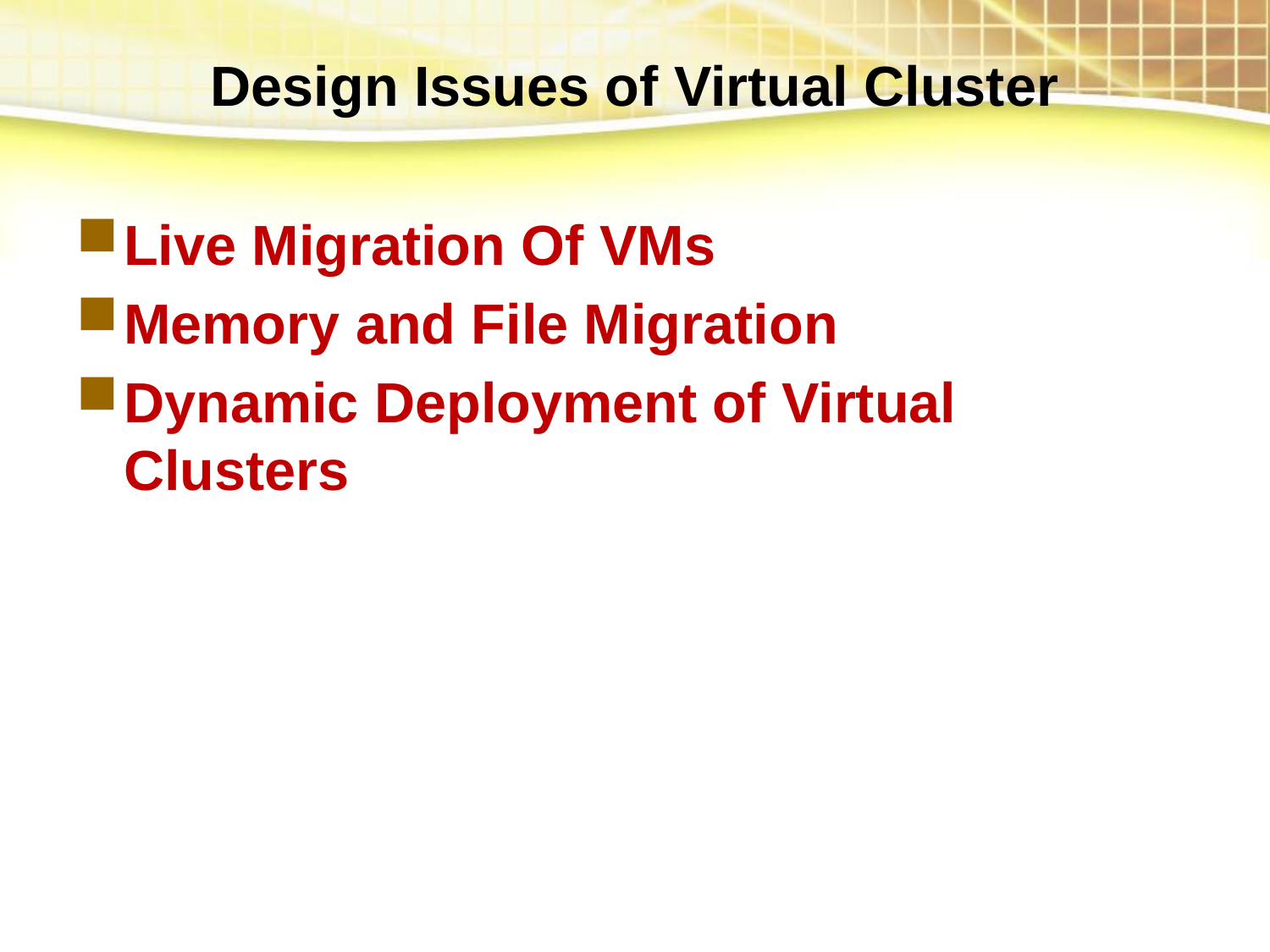

Design Issues of Virtual Cluster
Live Migration Of VMs
Memory and File Migration
Dynamic Deployment of Virtual Clusters